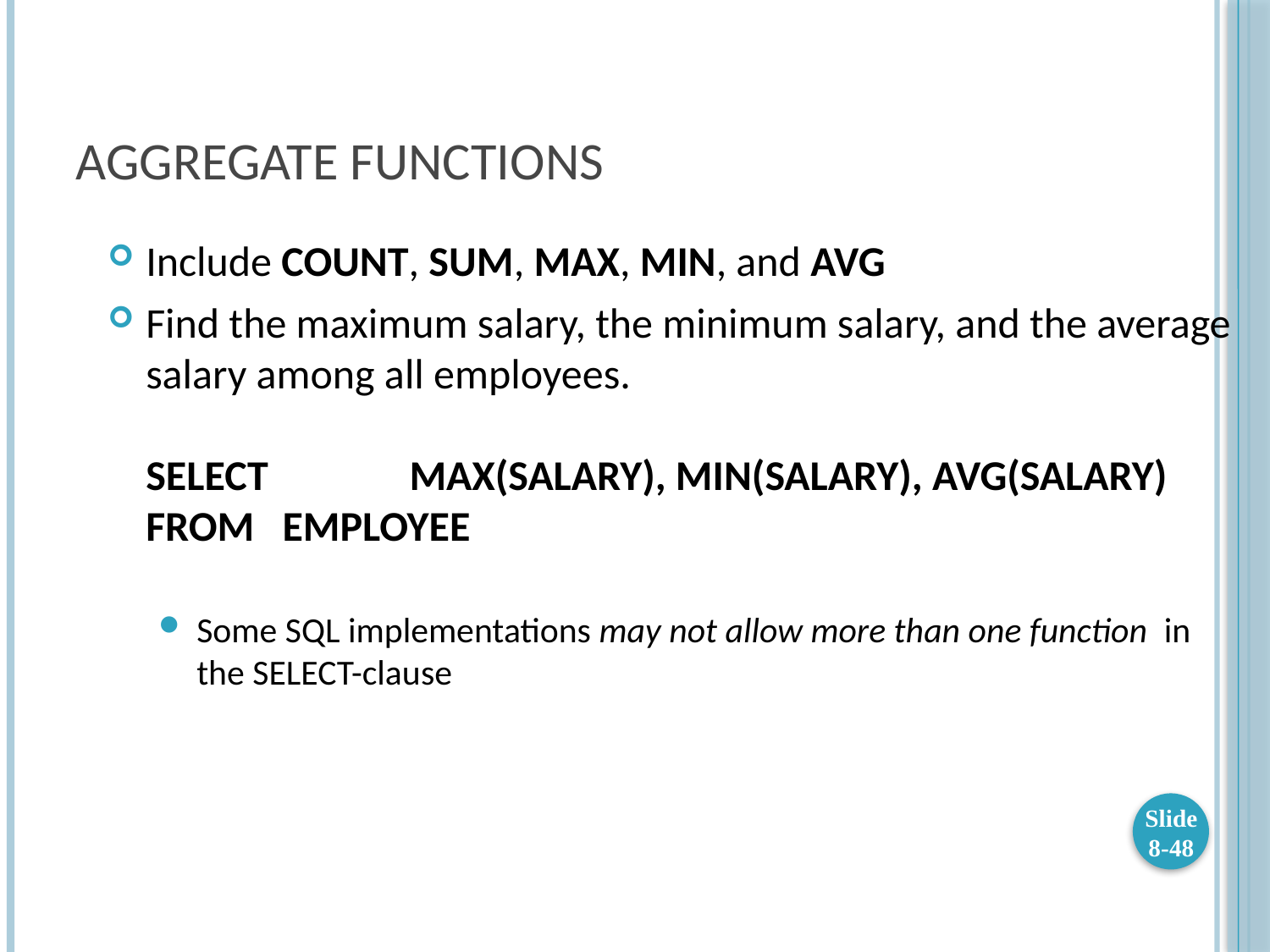

# AGGREGATE FUNCTIONS
Include COUNT, SUM, MAX, MIN, and AVG
Find the maximum salary, the minimum salary, and the average salary among all employees.
SELECT 	 MAX(SALARY), MIN(SALARY), AVG(SALARY)
FROM	 EMPLOYEE
Some SQL implementations may not allow more than one function  in the SELECT-clause
Slide 8-48